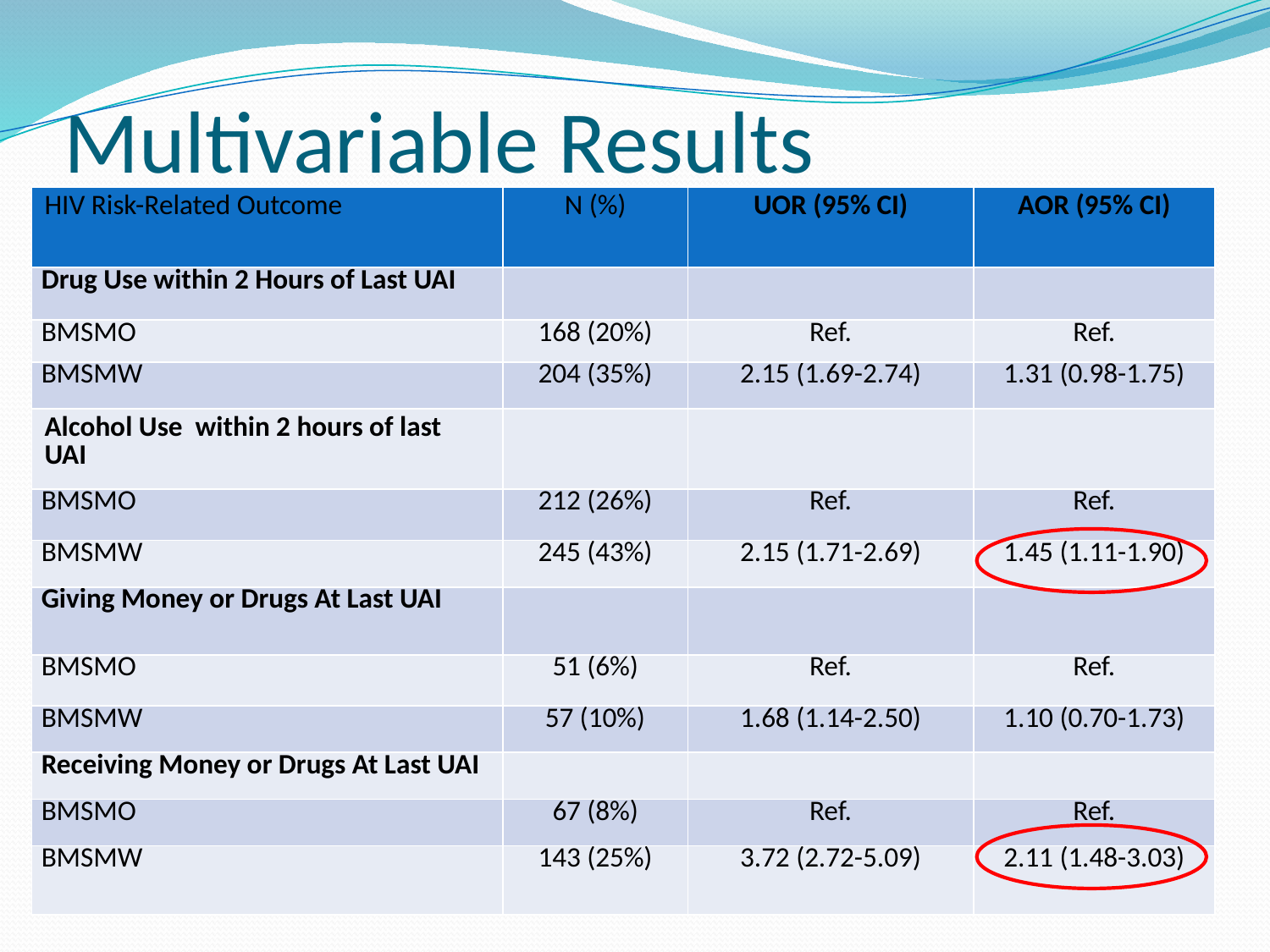

# Multivariable Results
| HIV Risk-Related Outcome | N (%) | UOR (95% CI) | AOR (95% CI) |
| --- | --- | --- | --- |
| Drug Use within 2 Hours of Last UAI |  |  |  |
| BMSMO | 168 (20%) | Ref. | Ref. |
| BMSMW | 204 (35%) | 2.15 (1.69-2.74) | 1.31 (0.98-1.75) |
| Alcohol Use within 2 hours of last UAI |  |  |  |
| BMSMO | 212 (26%) | Ref. | Ref. |
| BMSMW | 245 (43%) | 2.15 (1.71-2.69) | 1.45 (1.11-1.90) |
| Giving Money or Drugs At Last UAI |  |  |  |
| BMSMO | 51 (6%) | Ref. | Ref. |
| BMSMW | 57 (10%) | 1.68 (1.14-2.50) | 1.10 (0.70-1.73) |
| Receiving Money or Drugs At Last UAI |  |  |  |
| BMSMO | 67 (8%) | Ref. | Ref. |
| BMSMW | 143 (25%) | 3.72 (2.72-5.09) | 2.11 (1.48-3.03) |